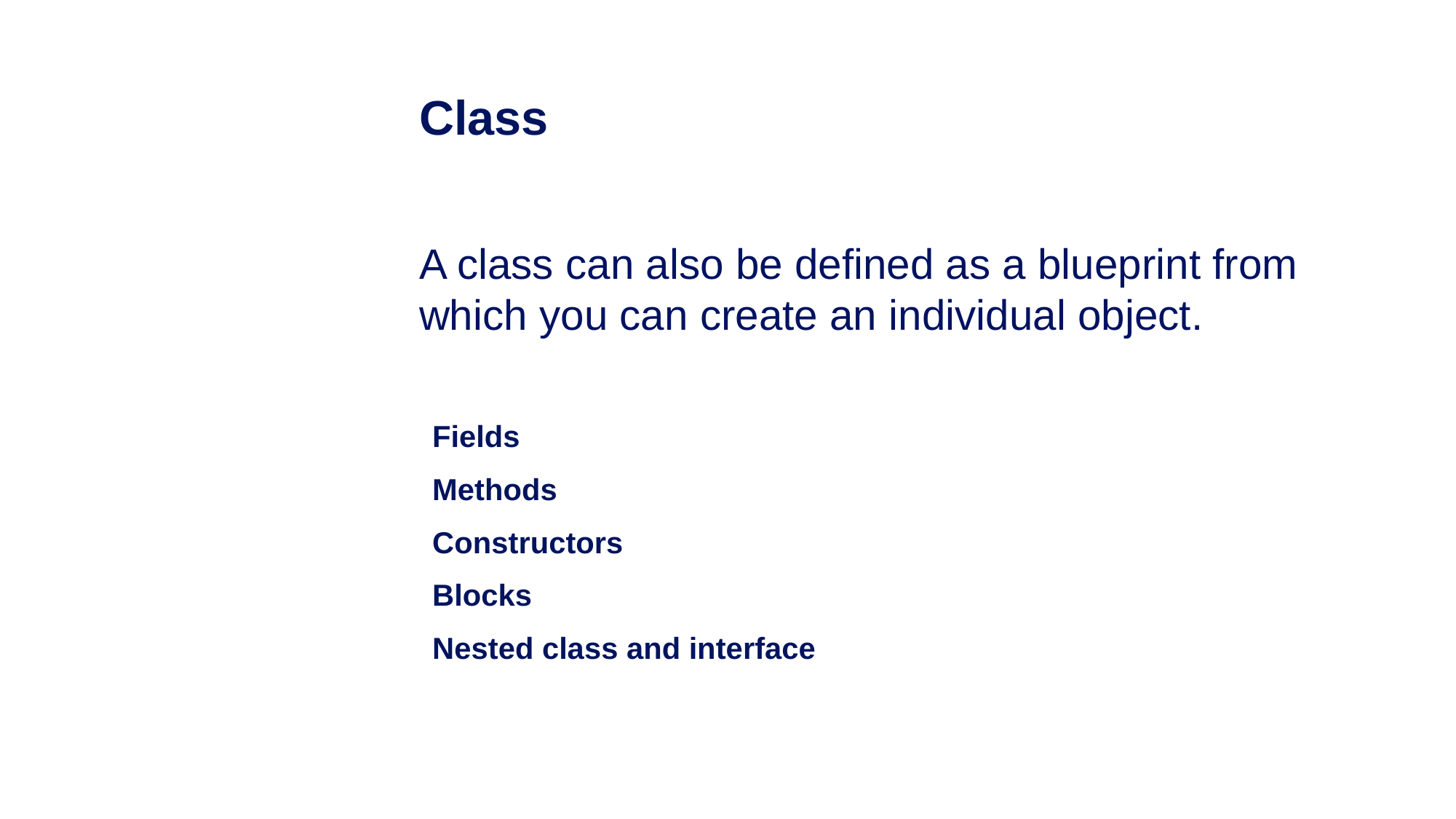

Class
A class can also be defined as a blueprint from which you can create an individual object.
Fields
Methods
Constructors
Blocks
Nested class and interface